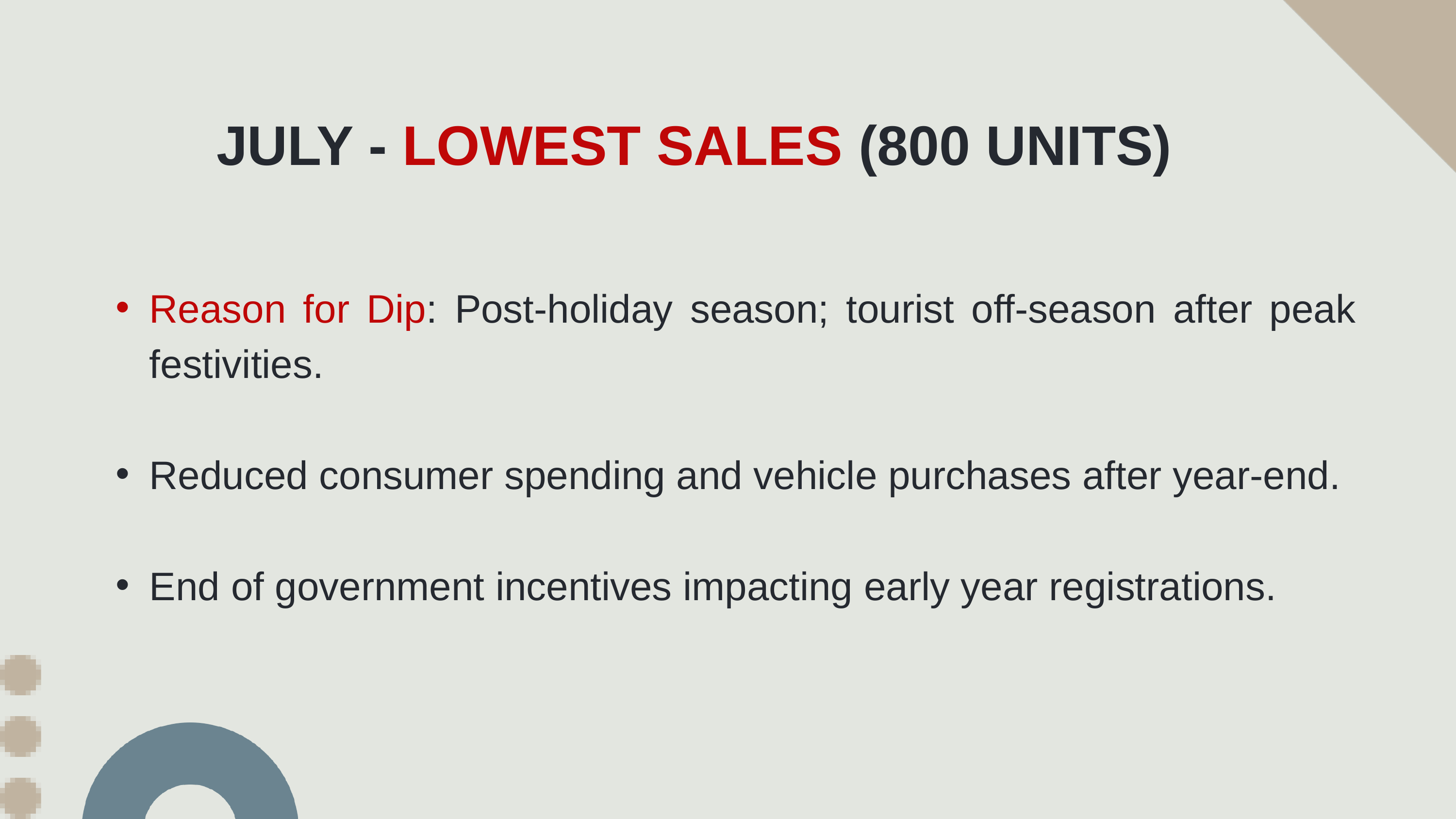

JULY - LOWEST SALES (800 UNITS)

Reason for Dip: Post-holiday season; tourist off-season after peak  festivities.

Reduced consumer spending and vehicle purchases after year-end.

End of government incentives impacting early year registrations.